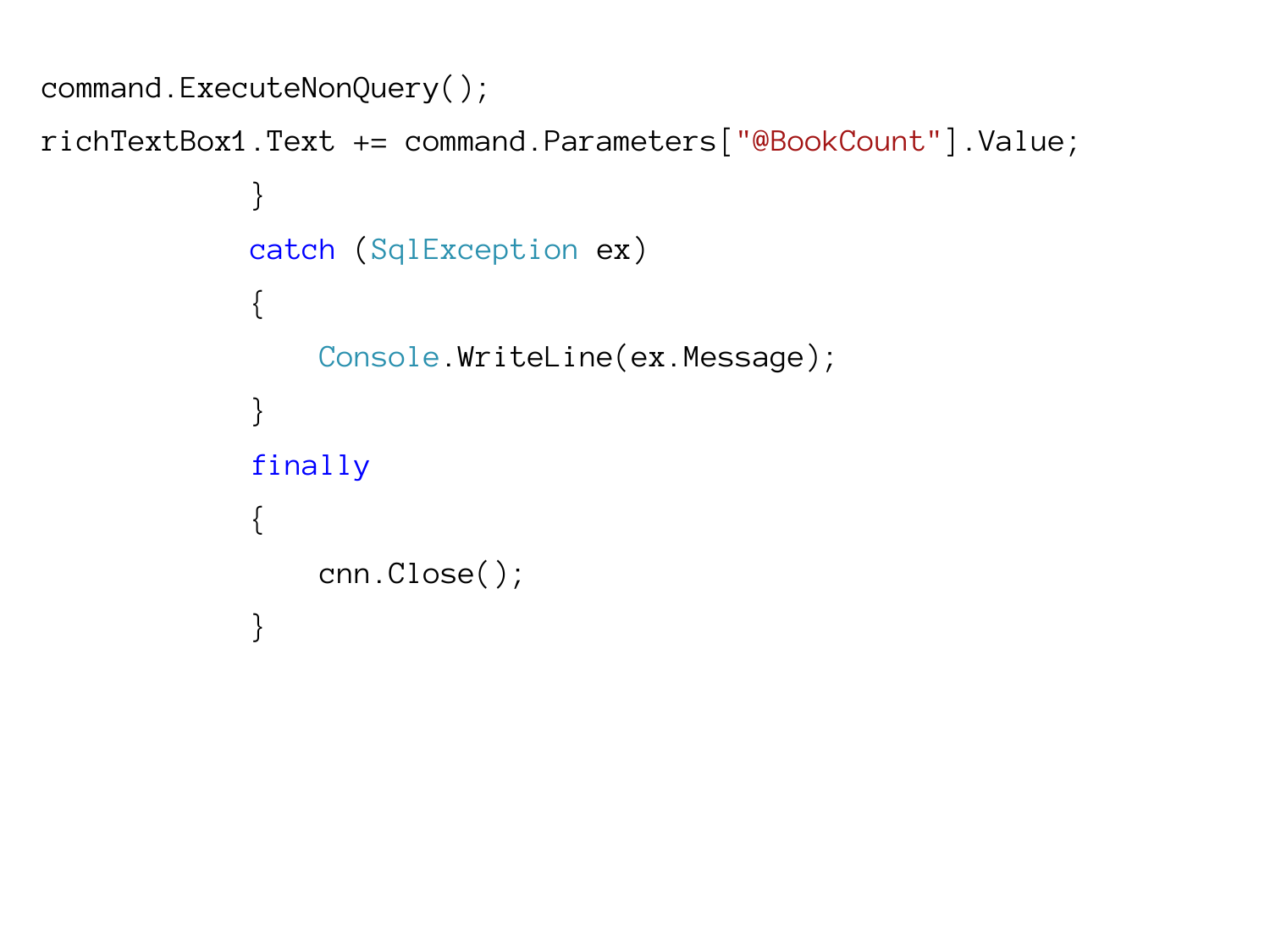

command.ExecuteNonQuery();
richTextBox1.Text += command.Parameters["@BookCount"].Value;
            }
            catch (SqlException ex)
            {
                Console.WriteLine(ex.Message);
            }
            finally
            {
                cnn.Close();
            }